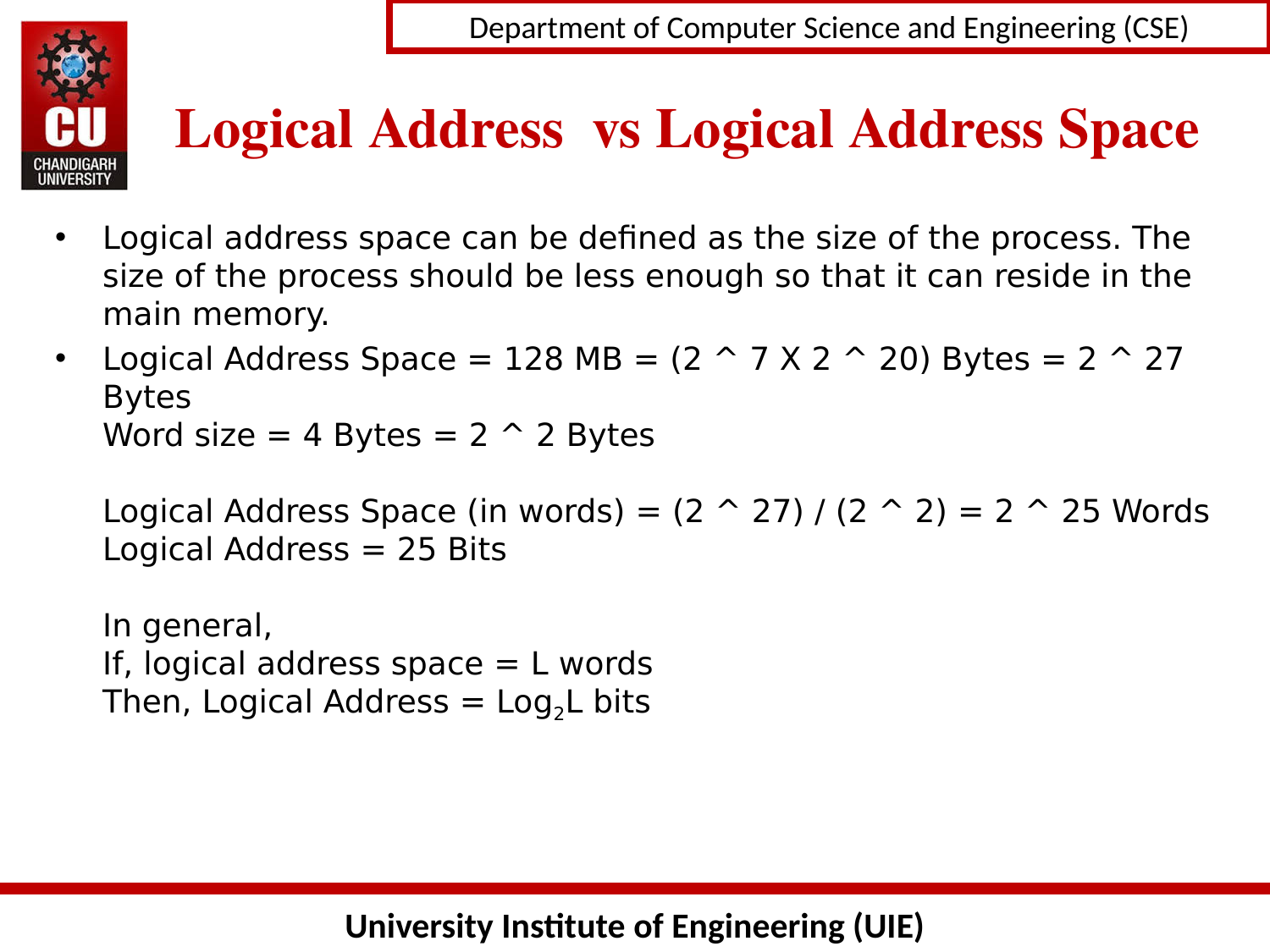

# Logical Address  vs Logical Address Space
Logical address space can be defined as the size of the process. The size of the process should be less enough so that it can reside in the main memory.
Logical Address Space = 128 MB = (2 ^ 7 X 2 ^ 20) Bytes = 2 ^ 27 Bytes
Word size = 4 Bytes = 2 ^ 2 Bytes
Logical Address Space (in words) = (2 ^ 27) / (2 ^ 2) = 2 ^ 25 Words
Logical Address = 25 Bits
In general,
If, logical address space = L words
Then, Logical Address = Log2L bits